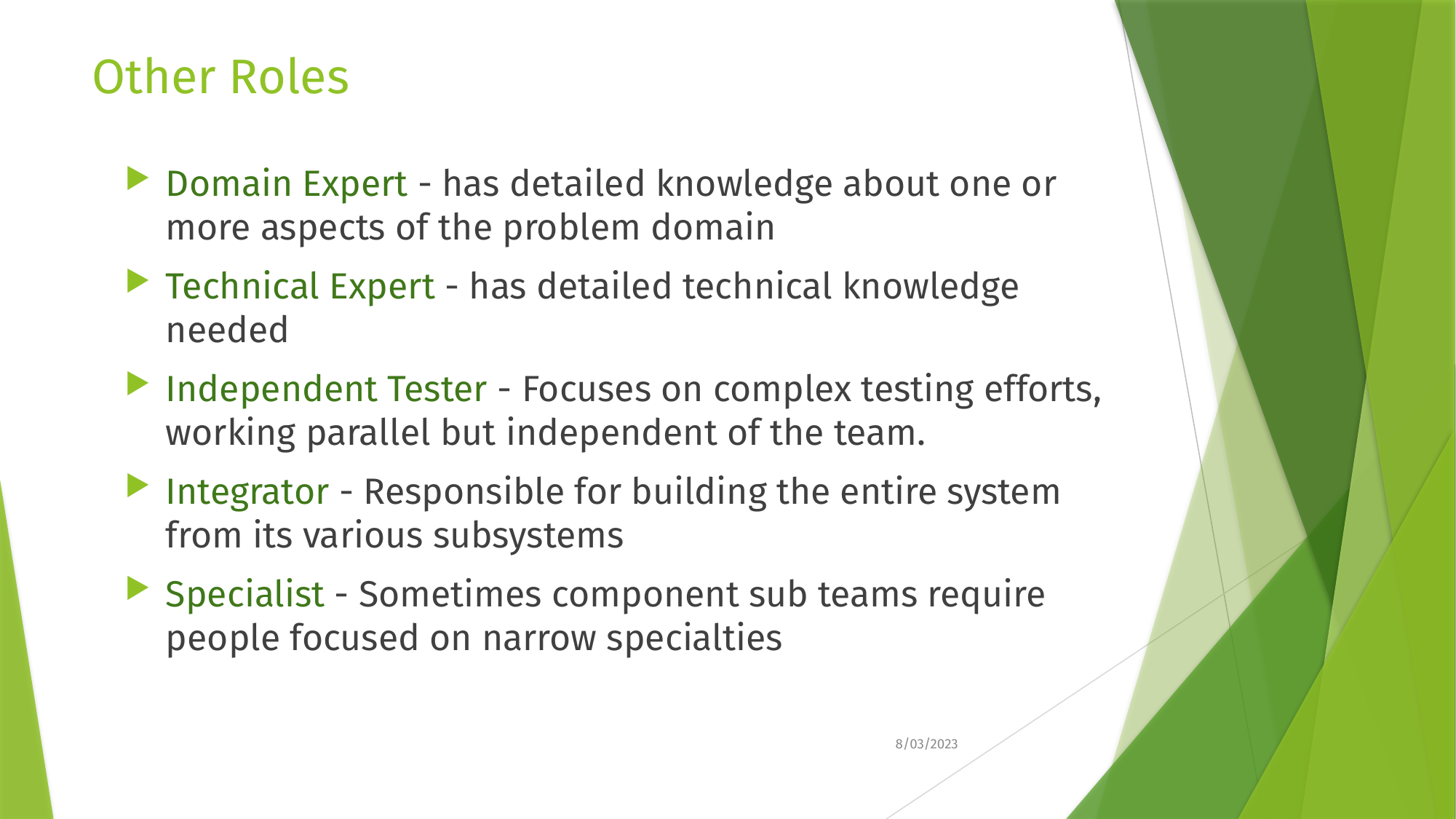

Other Roles
Domain Expert - has detailed knowledge about one or more aspects of the problem domain
Technical Expert - has detailed technical knowledge needed
Independent Tester - Focuses on complex testing efforts, working parallel but independent of the team.
Integrator - Responsible for building the entire system from its various subsystems
Specialist - Sometimes component sub teams require people focused on narrow specialties

8/03/2023